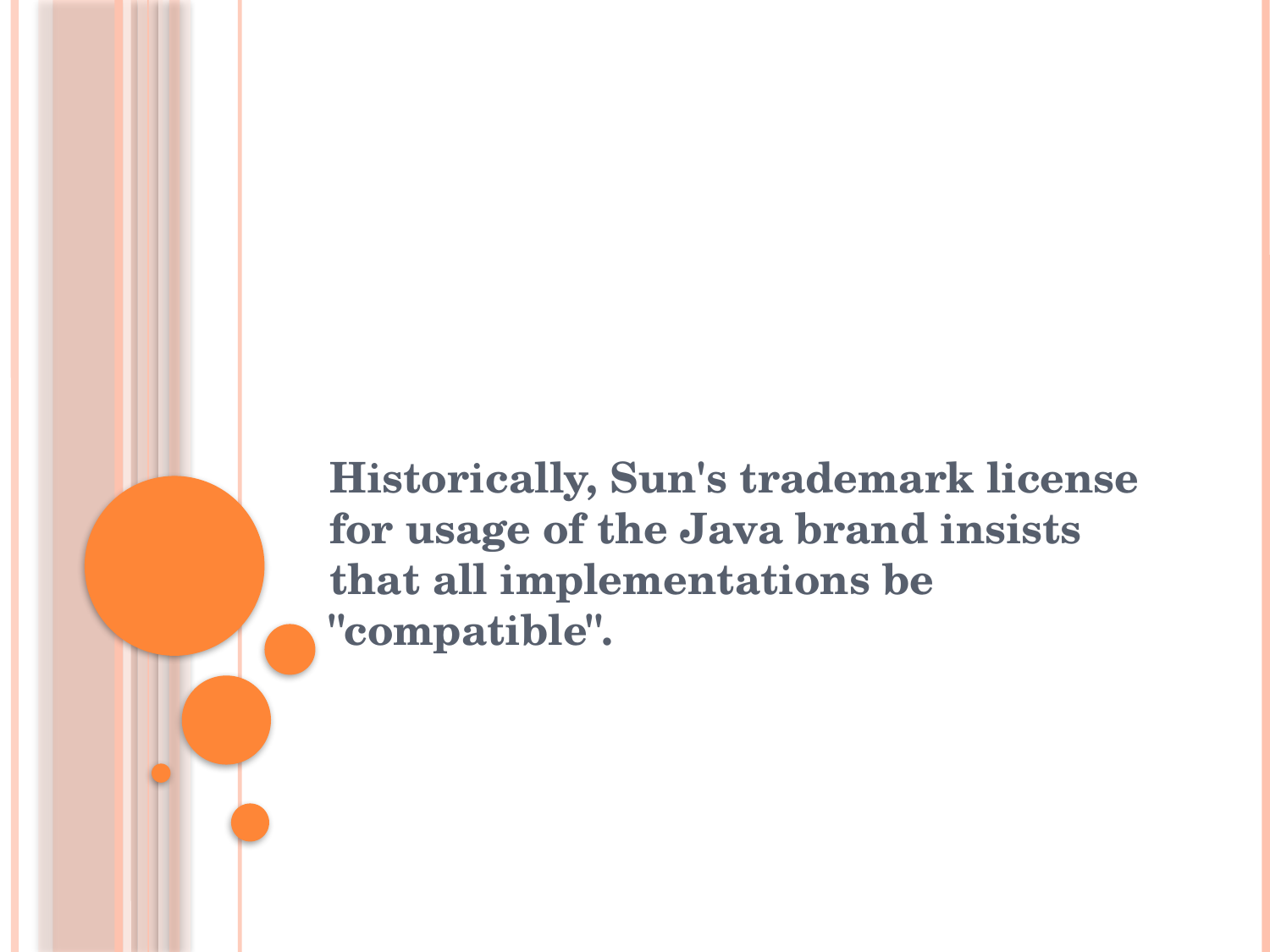

#
Historically, Sun's trademark license for usage of the Java brand insists that all implementations be "compatible".